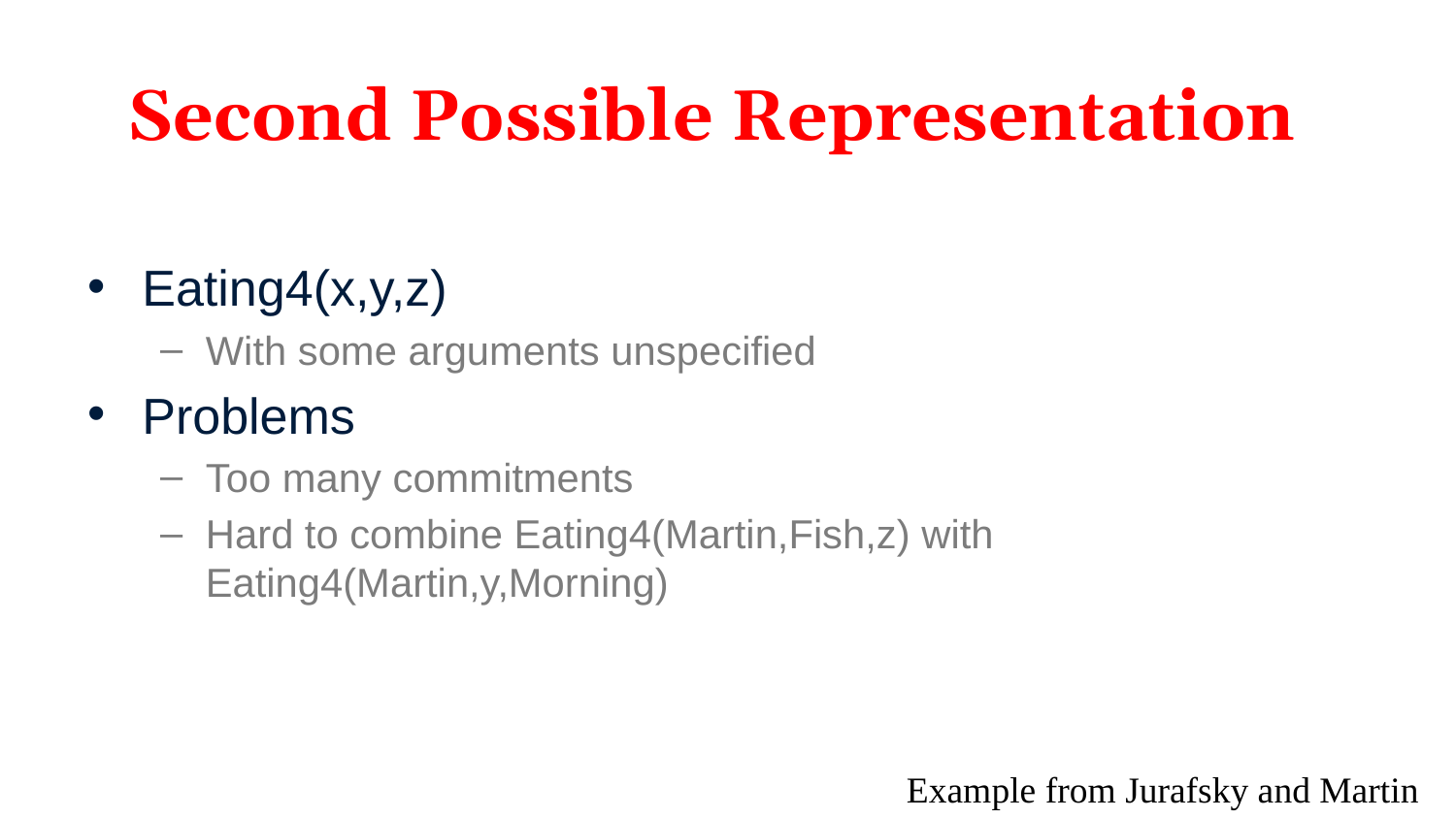

# Second Possible Representation
Eating4(x,y,z)
With some arguments unspecified
Problems
Too many commitments
Hard to combine Eating4(Martin,Fish,z) with Eating4(Martin,y,Morning)

Example from Jurafsky and Martin